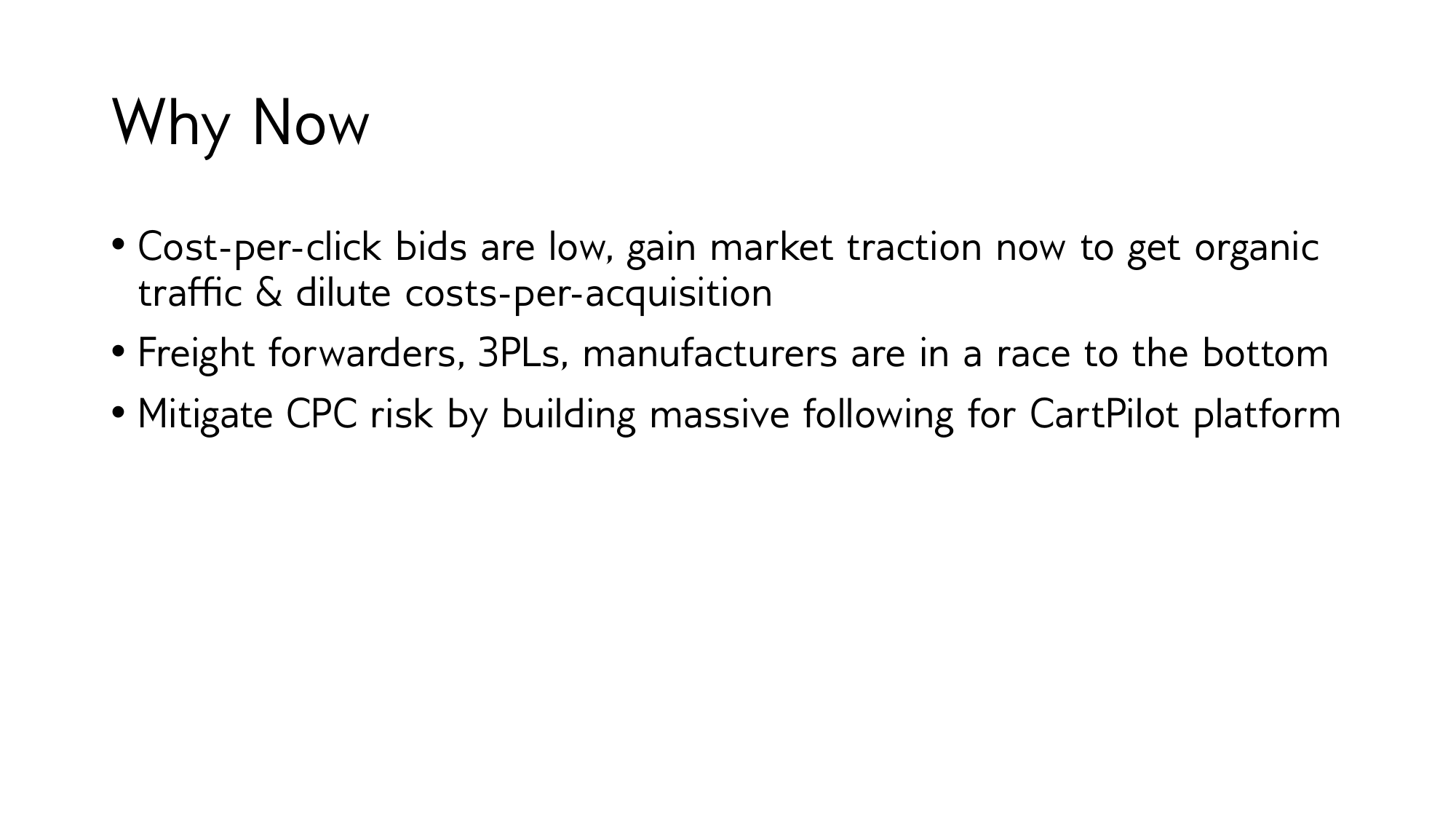

# Why Now
Cost-per-click bids are low, gain market traction now to get organic traffic & dilute costs-per-acquisition
Freight forwarders, 3PLs, manufacturers are in a race to the bottom
Mitigate CPC risk by building massive following for CartPilot platform